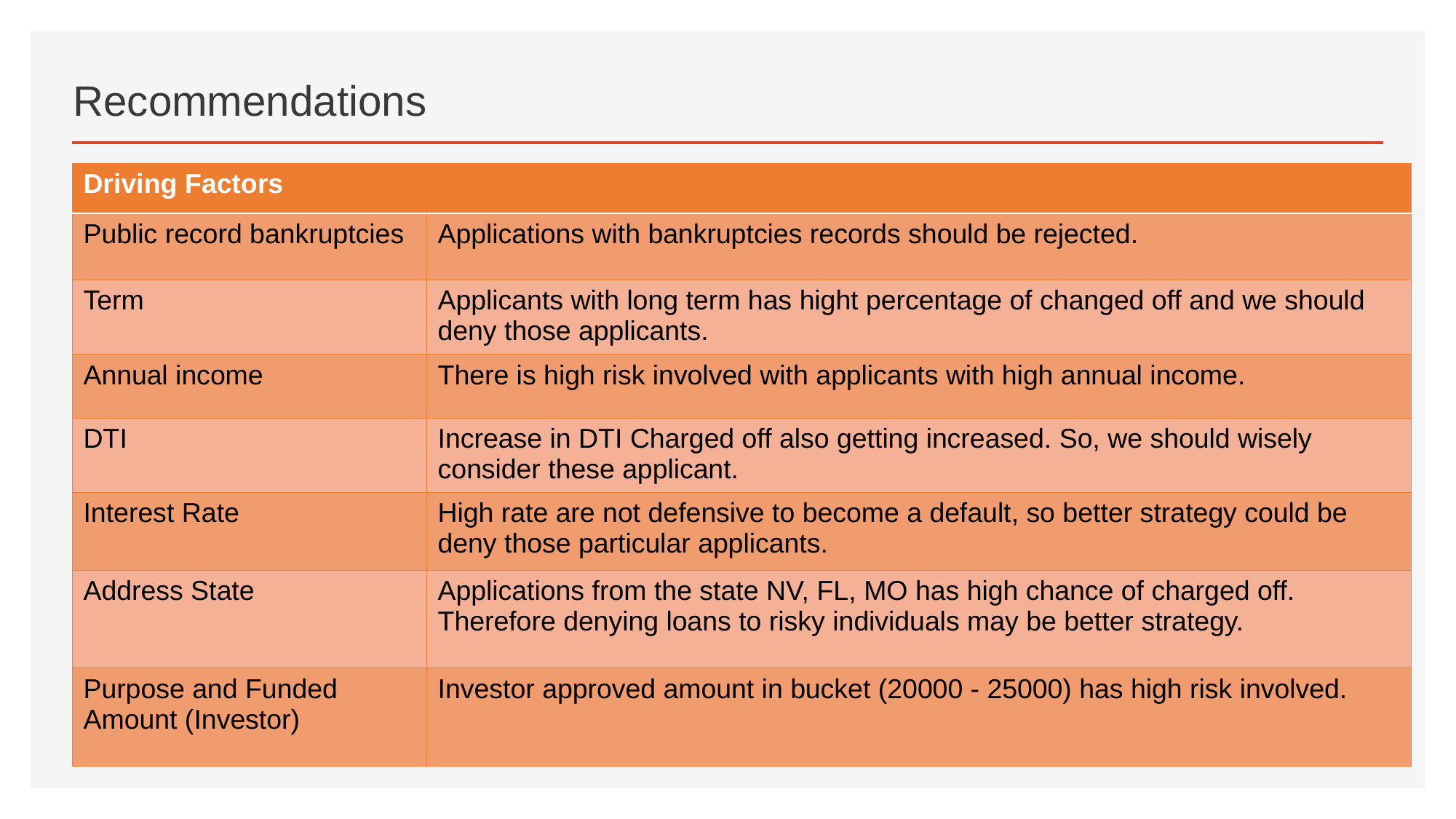

# Recommendations
| Driving Factors |  |
| --- | --- |
| Public record bankruptcies | Applications with bankruptcies records should be rejected. |
| Term | Applicants with long term has hight percentage of changed off and we should deny those applicants. |
| Annual income | There is high risk involved with applicants with high annual income. |
| DTI | Increase in DTI Charged off also getting increased. So, we should wisely consider these applicant. |
| Interest Rate | High rate are not defensive to become a default, so better strategy could be deny those particular applicants. |
| Address State | Applications from the state NV, FL, MO has high chance of charged off. Therefore denying loans to risky individuals may be better strategy. |
| Purpose and Funded Amount (Investor) | Investor approved amount in bucket (20000 - 25000) has high risk involved. |